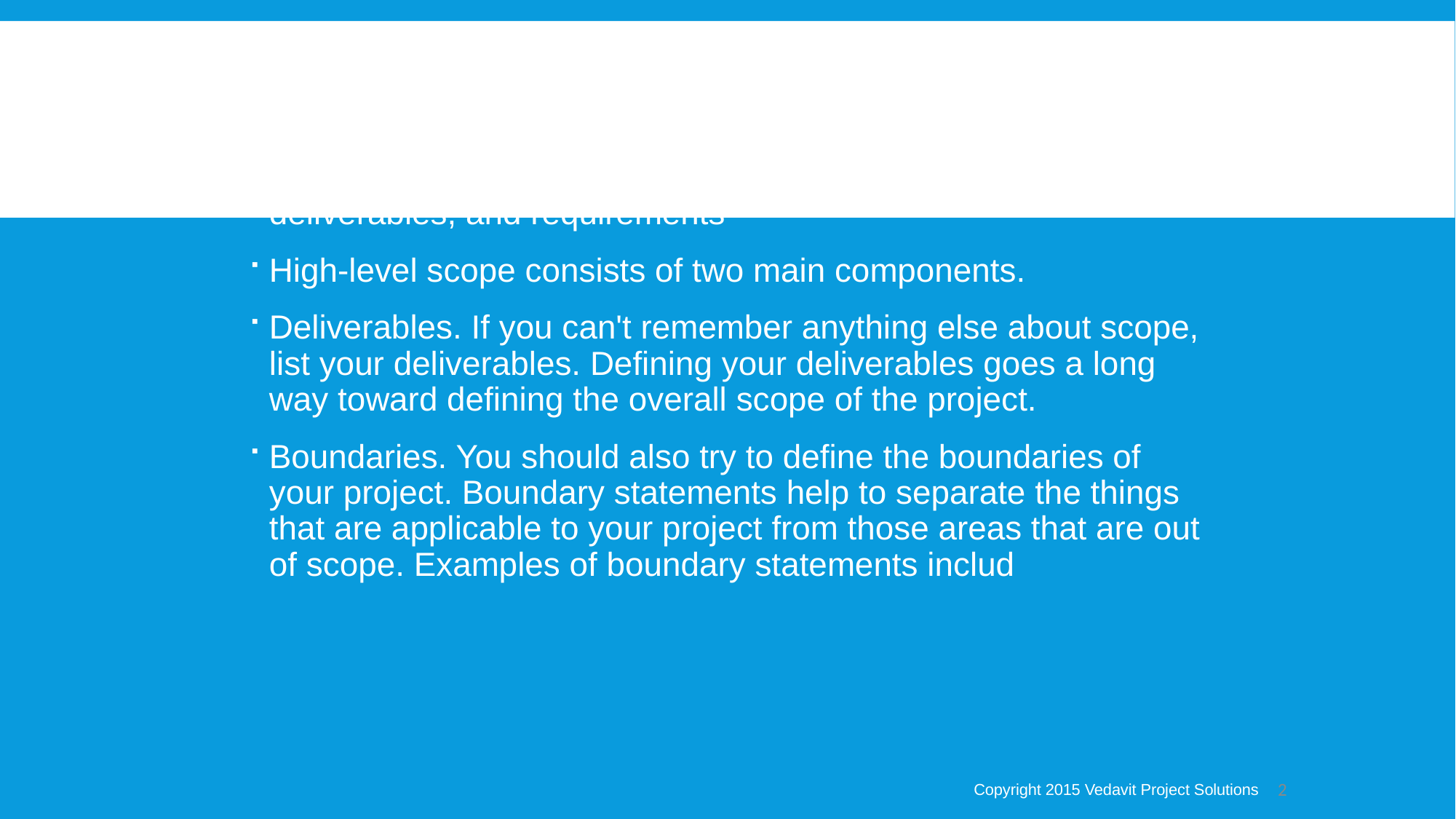

#
The process of developing scope for a project entails identification of the three key components, such as boundaries, deliverables, and requirements
High-level scope consists of two main components.
Deliverables. If you can't remember anything else about scope, list your deliverables. Defining your deliverables goes a long way toward defining the overall scope of the project.
Boundaries. You should also try to define the boundaries of your project. Boundary statements help to separate the things that are applicable to your project from those areas that are out of scope. Examples of boundary statements includ

Copyright 2015 Vedavit Project Solutions
2